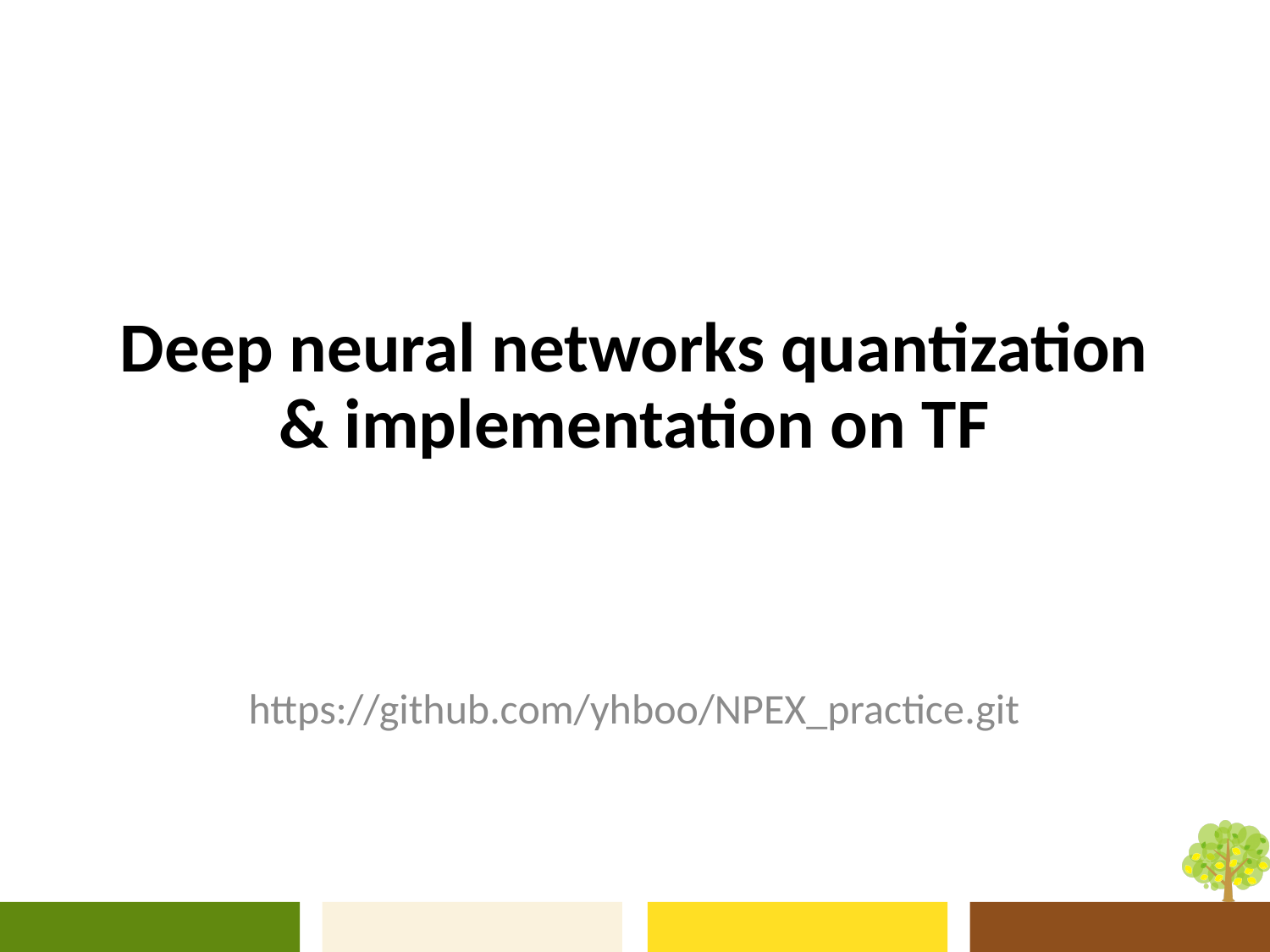

# Deep neural networks quantization & implementation on TF
https://github.com/yhboo/NPEX_practice.git